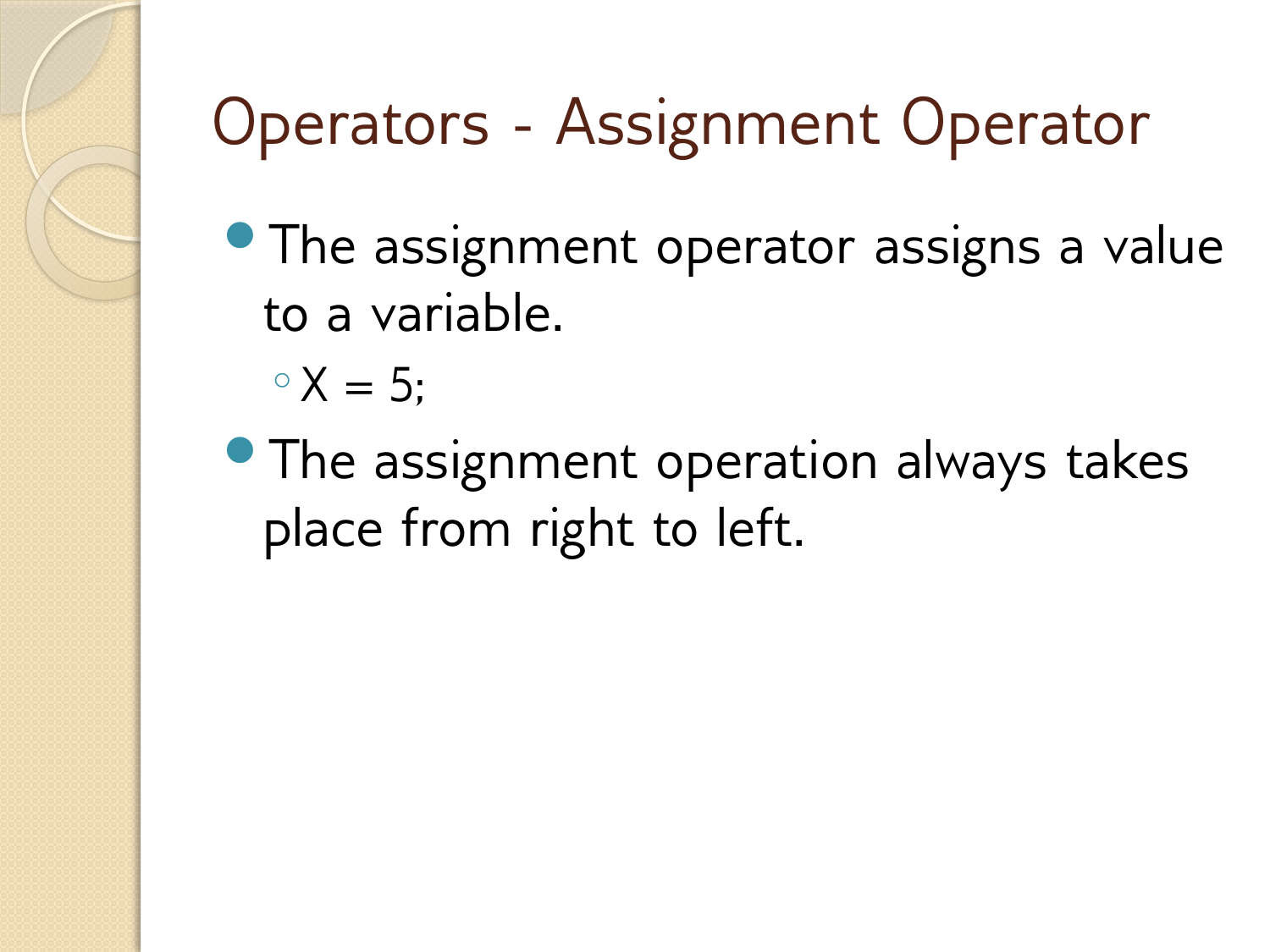

# Operators - Assignment Operator
The assignment operator assigns a value to a variable.
X = 5;
The assignment operation always takes place from right to left.